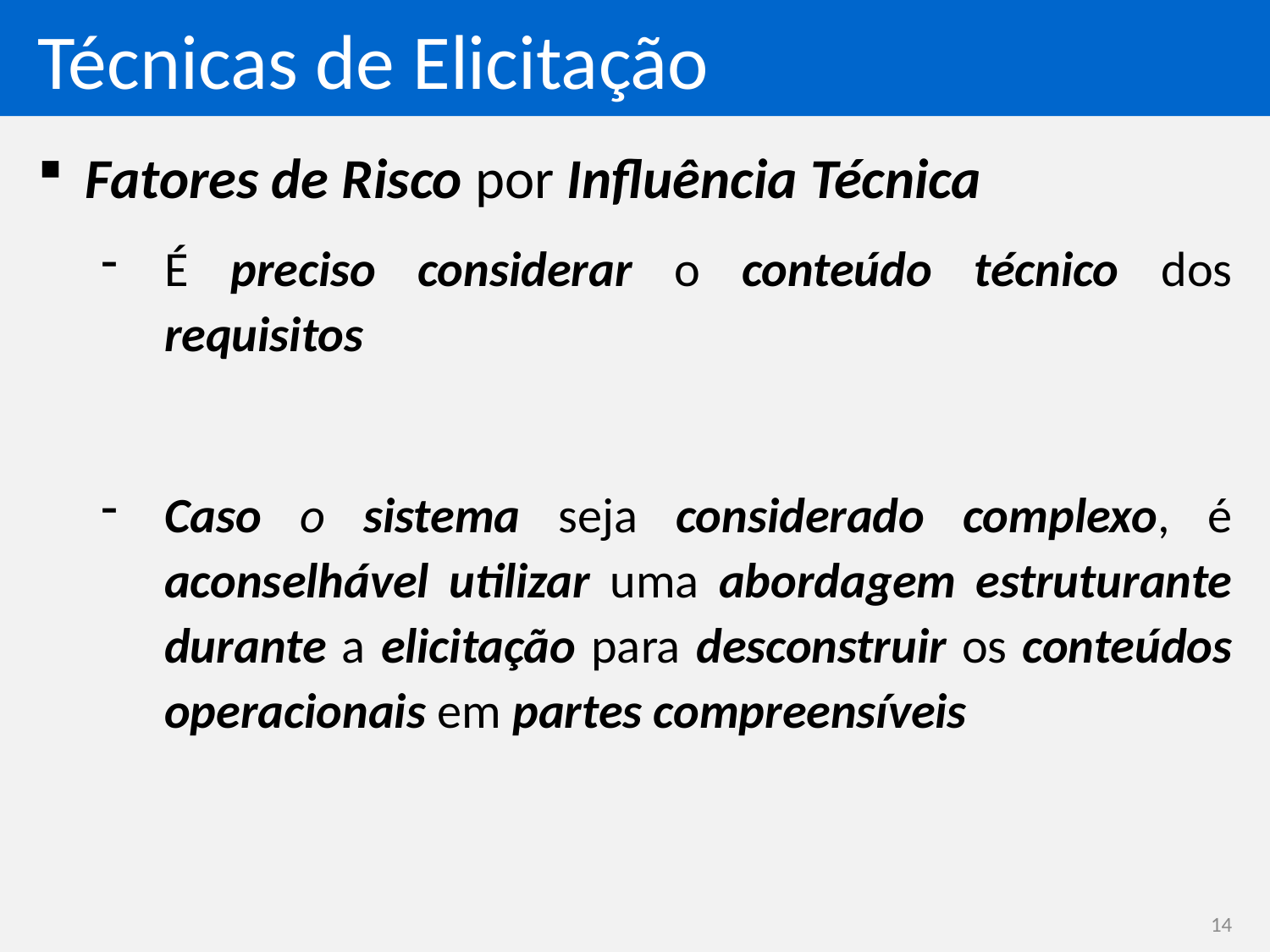

# Técnicas de Elicitação
Fatores de Risco por Influência Técnica
É preciso considerar o conteúdo técnico dos requisitos

Caso o sistema seja considerado complexo, é aconselhável utilizar uma abordagem estruturante durante a elicitação para desconstruir os conteúdos operacionais em partes compreensíveis

14